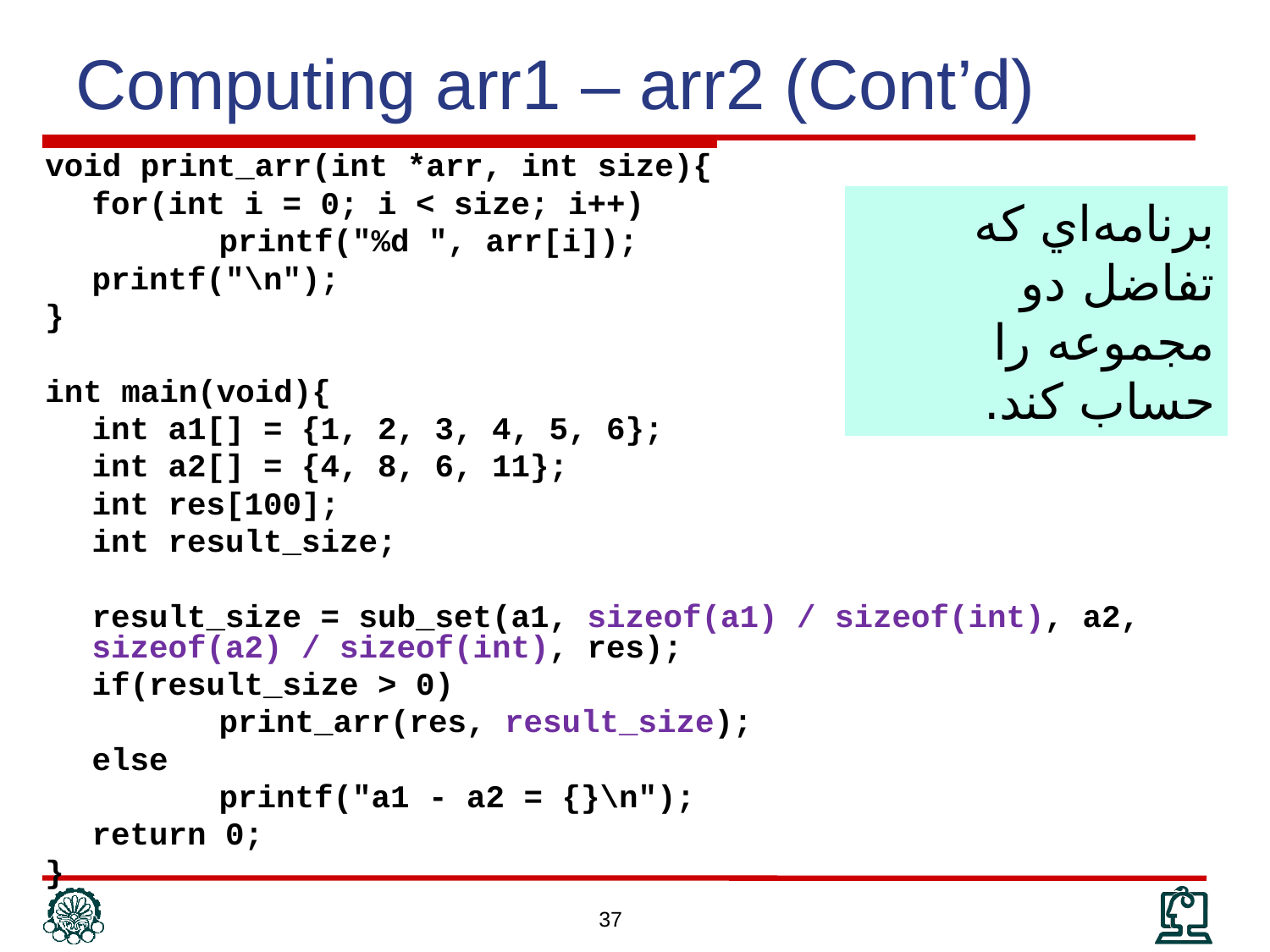

Computing arr1 – arr2 (Cont’d)

void print_arr(int *arr, int size){
	for(int i = 0; i < size; i++)
		printf("%d ", arr[i]);
	printf("\n");
}

int main(void){
	int a1[] = {1, 2, 3, 4, 5, 6};
	int a2[] = {4, 8, 6, 11};
	int res[100];
	int result_size;

	result_size = sub_set(a1, sizeof(a1) / sizeof(int), a2, sizeof(a2) / sizeof(int), res);
	if(result_size > 0)
		print_arr(res, result_size);
	else
		printf("a1 - a2 = {}\n");
	return 0;
}

برنامه‌اي كه تفاضل دو مجموعه را حساب كند.
37